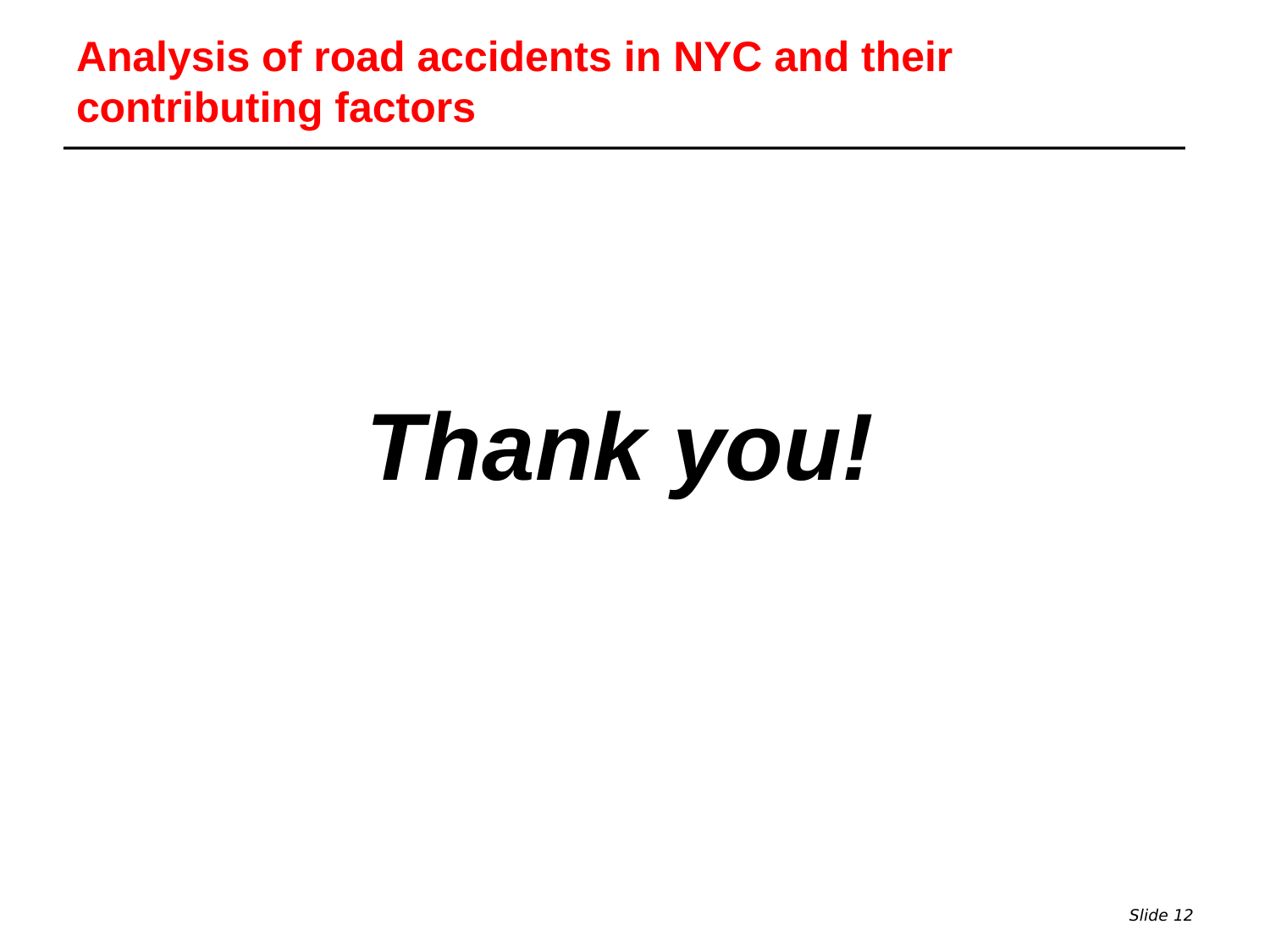

# Analysis of road accidents in NYC and their contributing factors

Thank you!

Slide 12